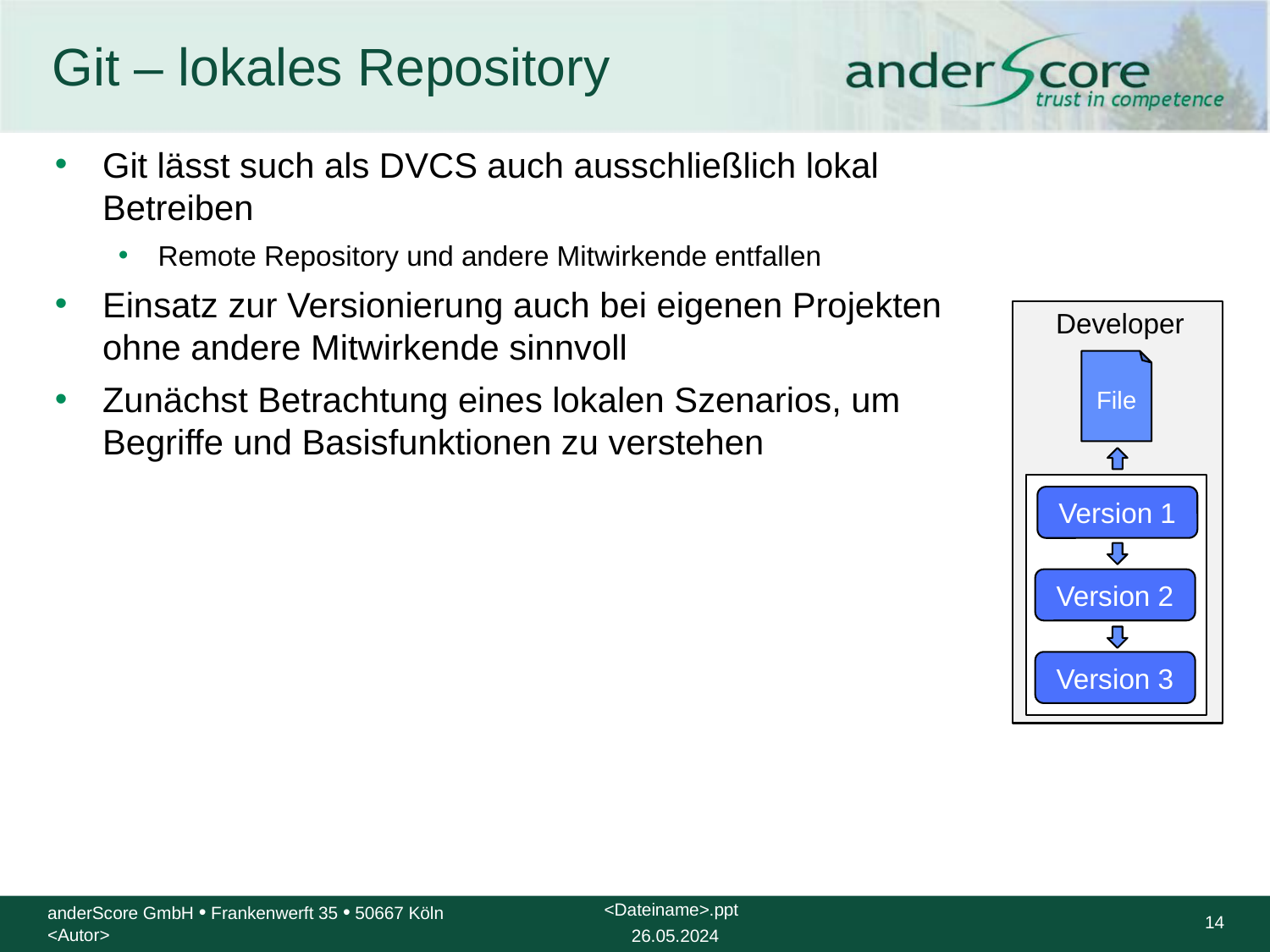

# Git – lokales Repository
Git lässt such als DVCS auch ausschließlich lokal Betreiben
Remote Repository und andere Mitwirkende entfallen
Einsatz zur Versionierung auch bei eigenen Projekten ohne andere Mitwirkende sinnvoll
Zunächst Betrachtung eines lokalen Szenarios, um Begriffe und Basisfunktionen zu verstehen
Developer

File

Version 1

Version 2

Version 3